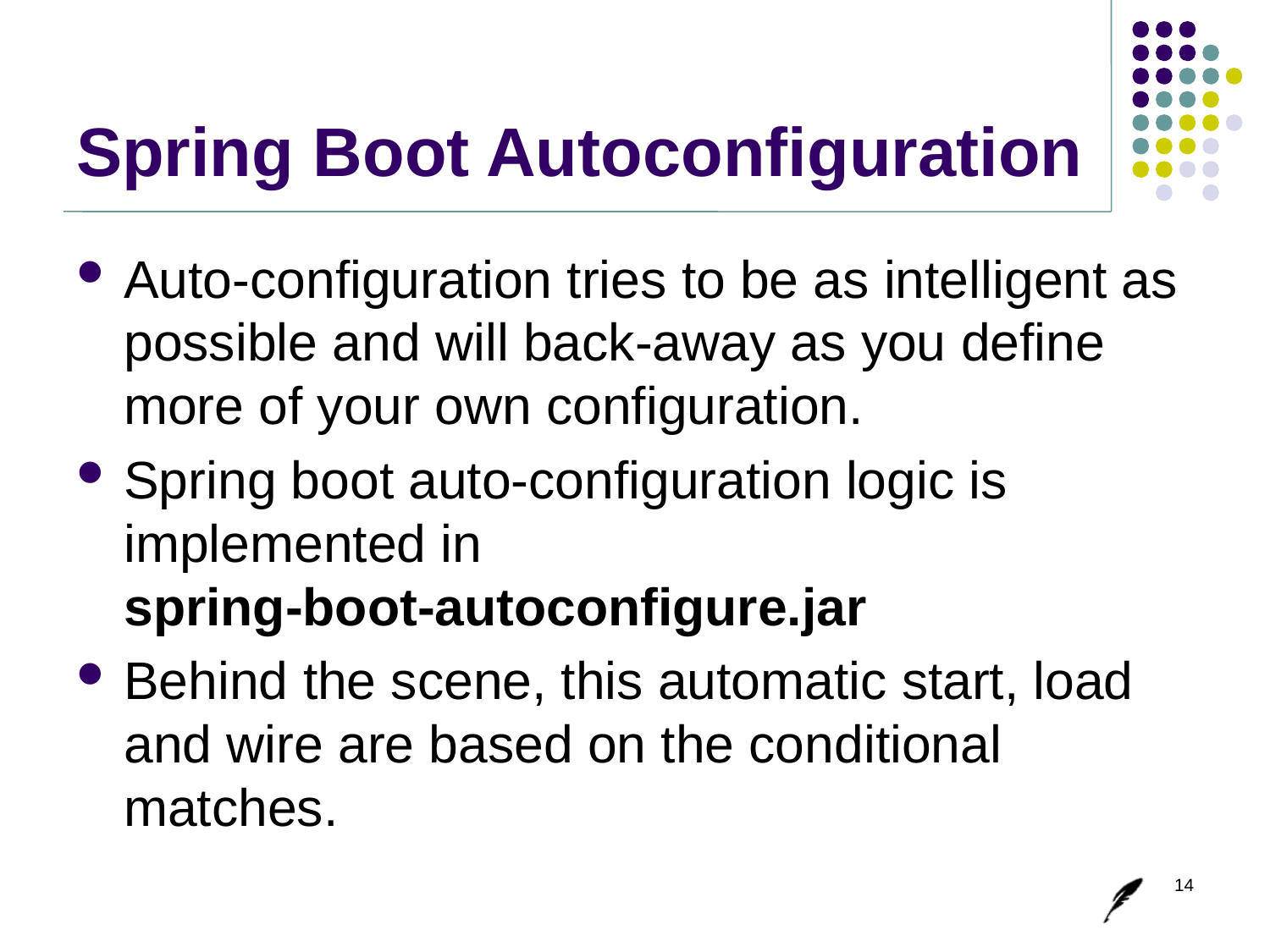

# Spring Boot Autoconfiguration
Auto-configuration tries to be as intelligent as possible and will back-away as you define more of your own configuration.
Spring boot auto-configuration logic is implemented in 
spring-boot-autoconfigure.jar
Behind the scene, this automatic start, load and wire are based on the conditional matches.
14